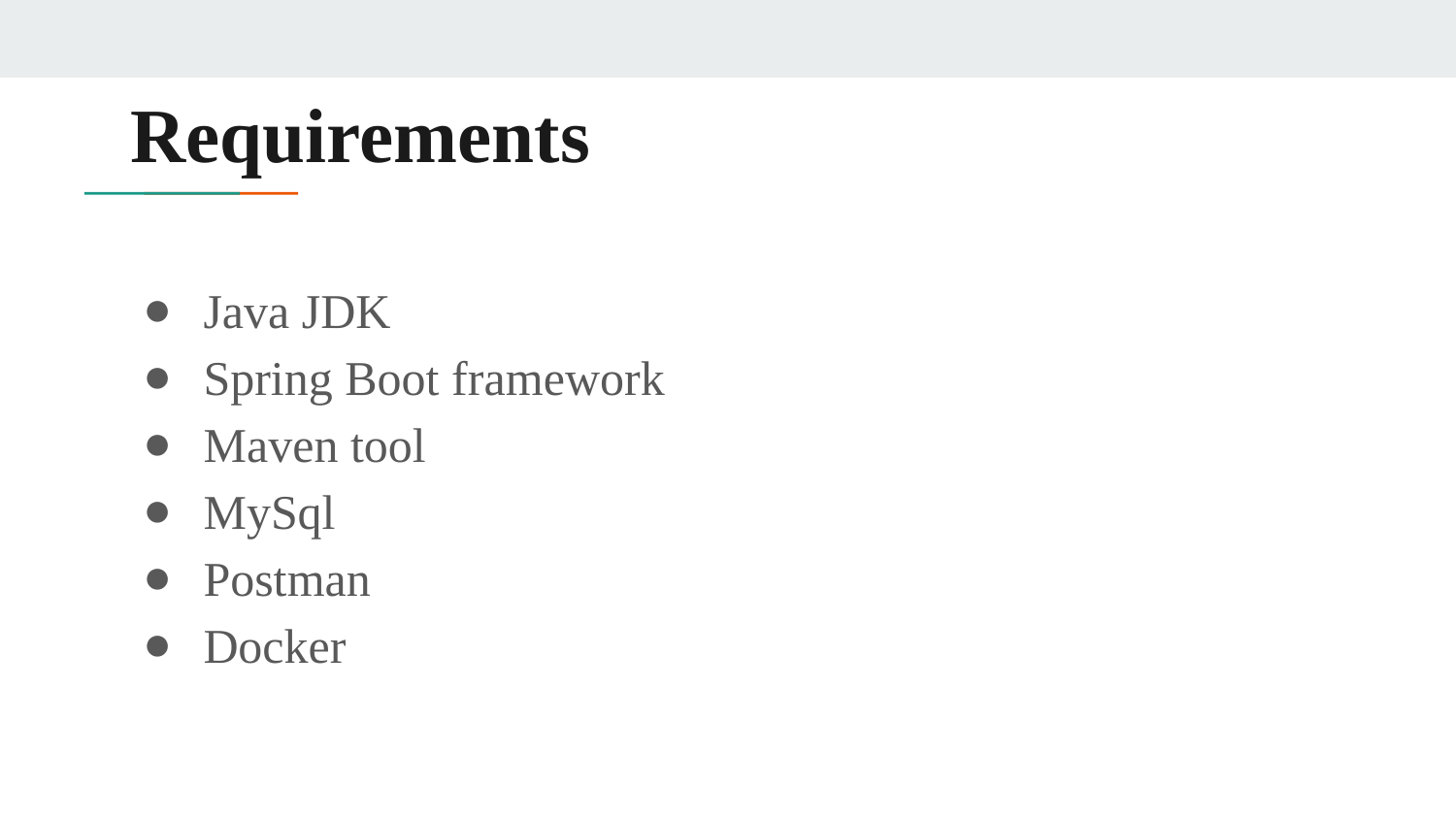

# Requirements
Java JDK
Spring Boot framework
Maven tool
MySql
Postman
Docker